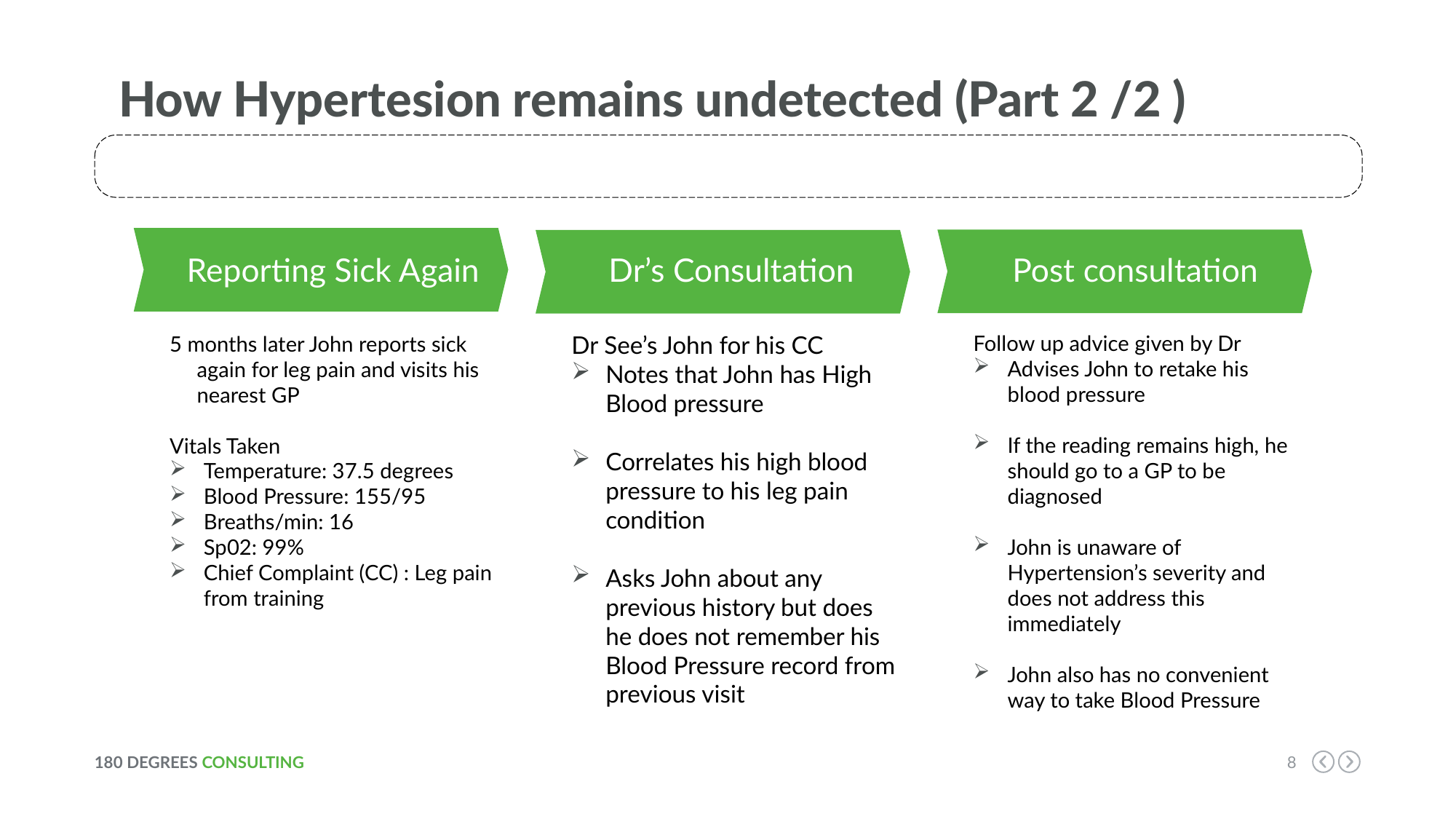

How Hypertesion remains undetected (Part 2 /2 )
The flow chart demonstrates how hypertension remains undetected during the current process of reporting sick. It exemplifies how the
Second reading of High Blood Pressure is overlooked in a clinical setting.

Reporting Sick Again
Dr’s Consultation
Post consultation
Follow up advice given by Dr
Advises John to retake his blood pressure

If the reading remains high, he should go to a GP to be diagnosed

John is unaware of Hypertension’s severity and does not address this immediately

John also has no convenient way to take Blood Pressure

Dr See’s John for his CC
Notes that John has High Blood pressure

Correlates his high blood pressure to his leg pain condition

Asks John about any previous history but does he does not remember his Blood Pressure record from previous visit
5 months later John reports sick again for leg pain and visits his nearest GP

Vitals Taken
Temperature: 37.5 degrees
Blood Pressure: 155/95
Breaths/min: 16
Sp02: 99%
Chief Complaint (CC) : Leg pain from training